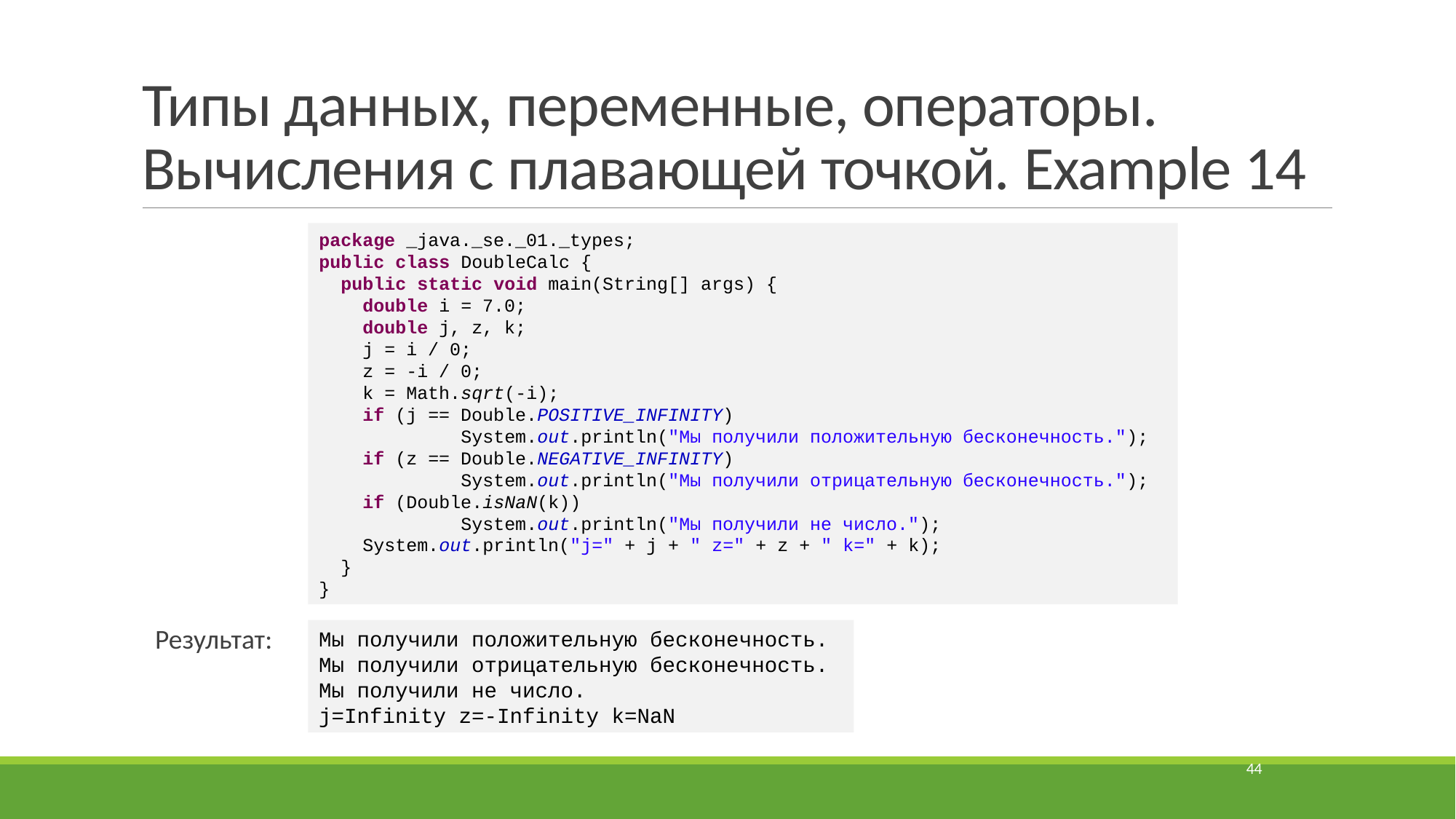

# Типы данных, переменные, операторы. Вычисления с плавающей точкой. Example 14
package _java._se._01._types;
public class DoubleCalc {
  public static void main(String[] args) {
    double i = 7.0;
    double j, z, k;
    j = i / 0;
    z = -i / 0;
    k = Math.sqrt(-i);
    if (j == Double.POSITIVE_INFINITY)
	   System.out.println("Мы получили положительную бесконечность.");
    if (z == Double.NEGATIVE_INFINITY)
	   System.out.println("Мы получили отрицательную бесконечность.");
    if (Double.isNaN(k))
	   System.out.println("Мы получили не число.");
    System.out.println("j=" + j + " z=" + z + " k=" + k);
  }
}
Результат:
Мы получили положительную бесконечность.
Мы получили отрицательную бесконечность.
Мы получили не число.
j=Infinity z=-Infinity k=NaN
44